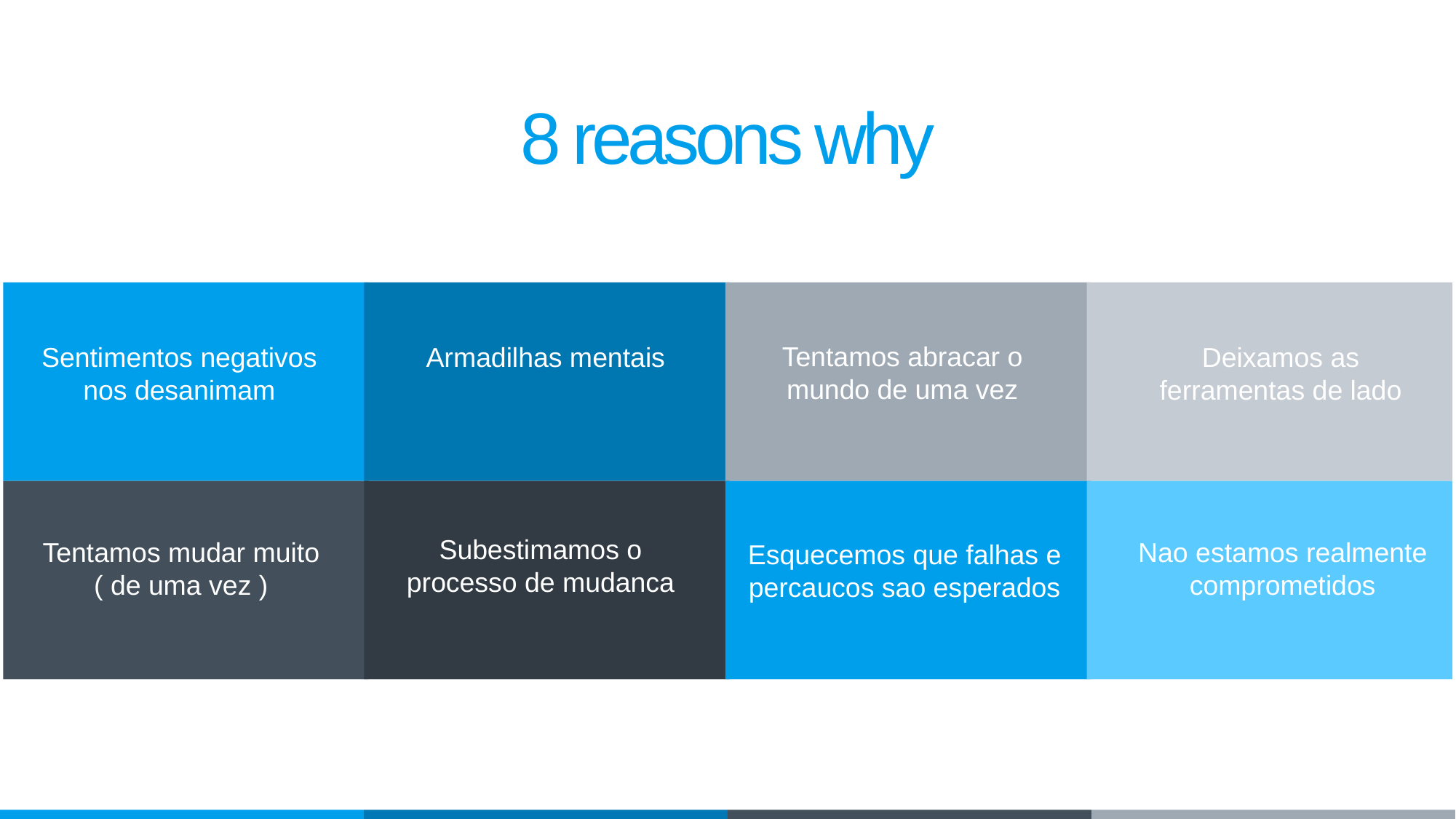

8 reasons why

Tentamos abracar o mundo de uma vez
Sentimentos negativos nos desanimam
Armadilhas mentais
Deixamos as ferramentas de lado

Subestimamos o processo de mudanca
Tentamos mudar muito ( de uma vez )
Nao estamos realmente comprometidos
Esquecemos que falhas e percaucos sao esperados